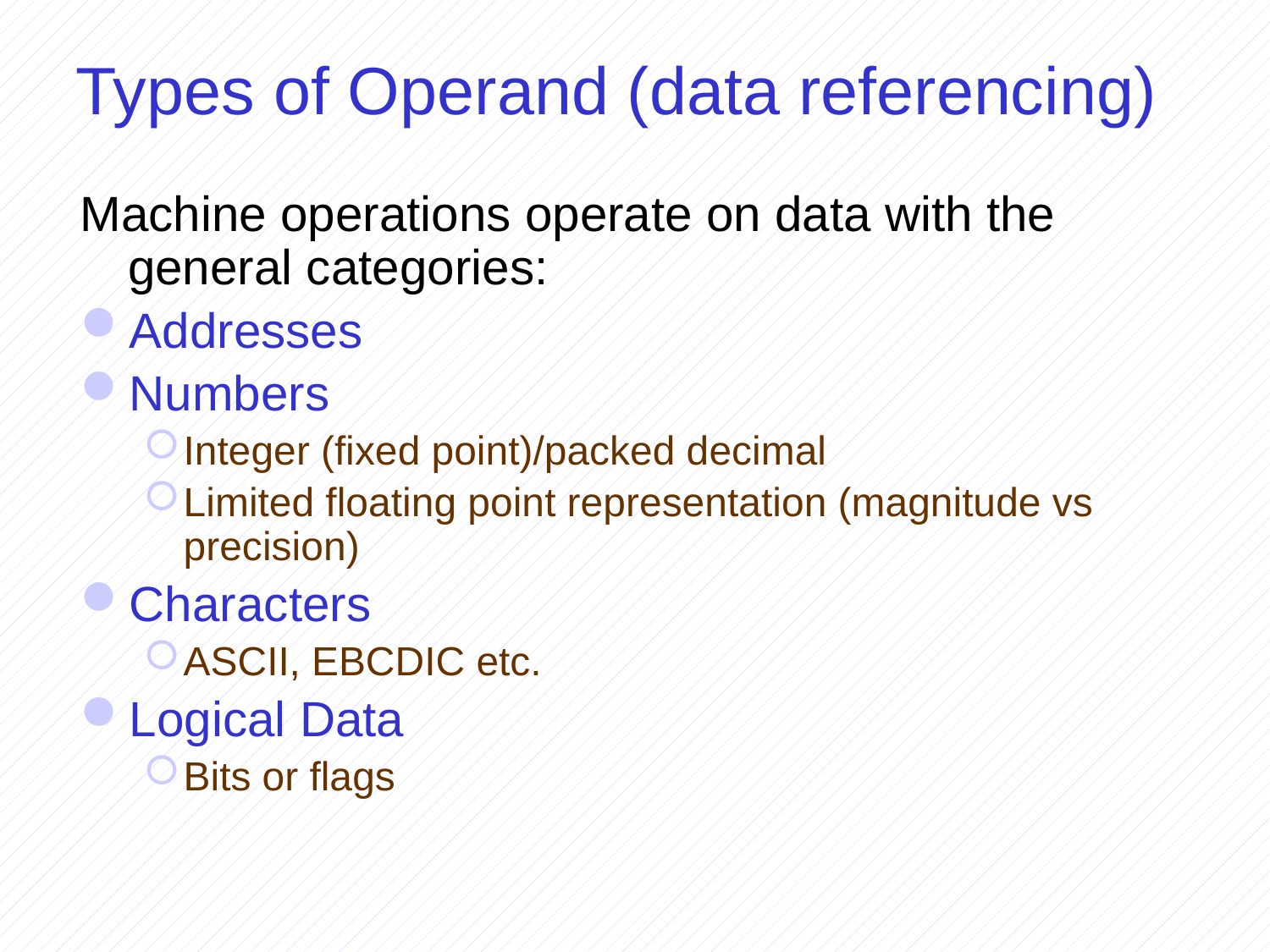

# Types of Operand (data referencing)
Machine operations operate on data with the general categories:
Addresses
Numbers
Integer (fixed point)/packed decimal
Limited floating point representation (magnitude vs precision)
Characters
ASCII, EBCDIC etc.
Logical Data
Bits or flags